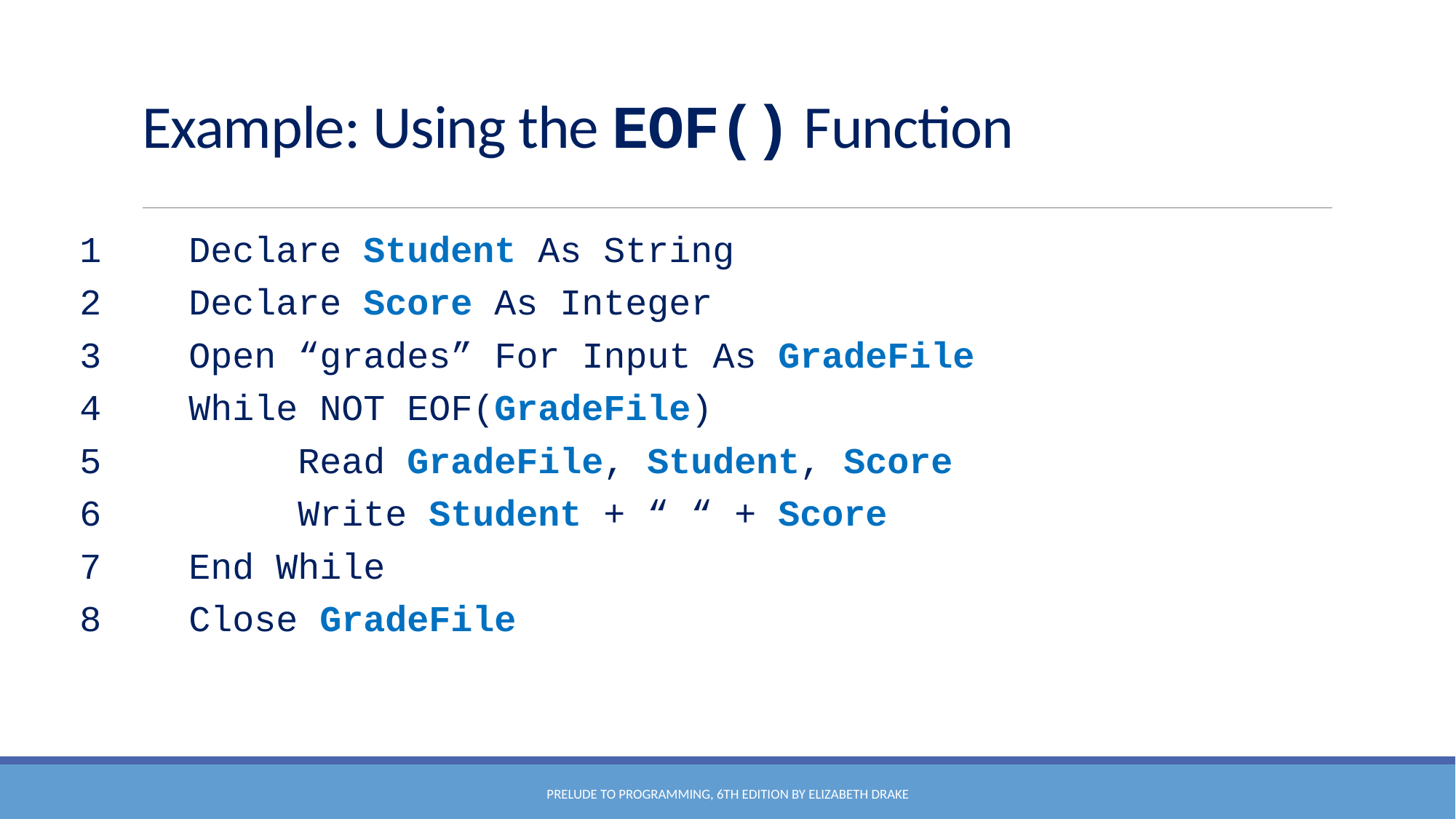

# Example: Using the EOF() Function
1 	Declare Student As String
2 	Declare Score As Integer
3 	Open “grades” For Input As GradeFile
4 	While NOT EOF(GradeFile)
5 		Read GradeFile, Student, Score
6		Write Student + “ “ + Score
7 	End While
8 	Close GradeFile

Prelude to Programming, 6th edition by Elizabeth Drake